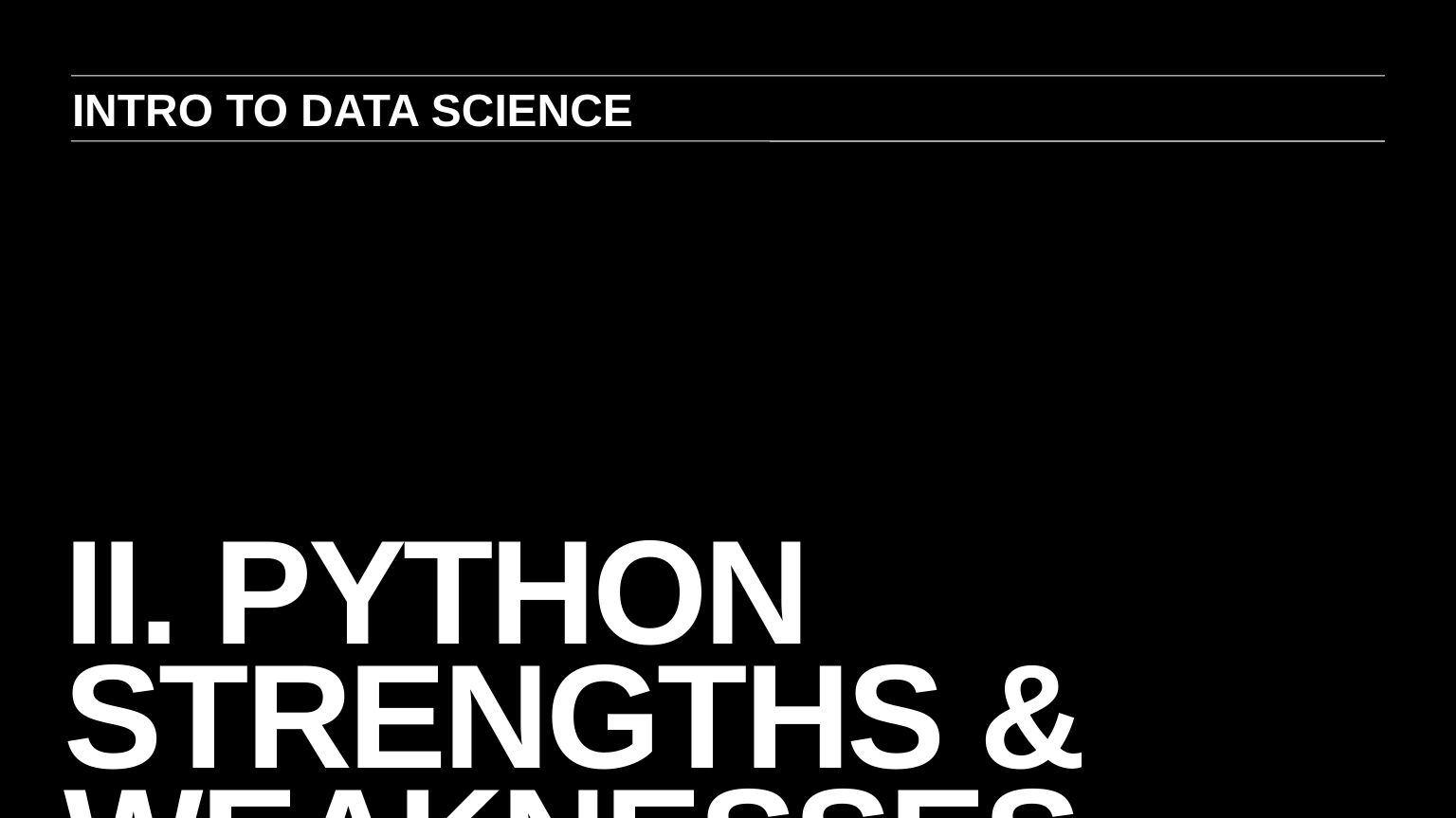

INTRO TO DATA SCIENCE
# II. Python strengths & weaknesses